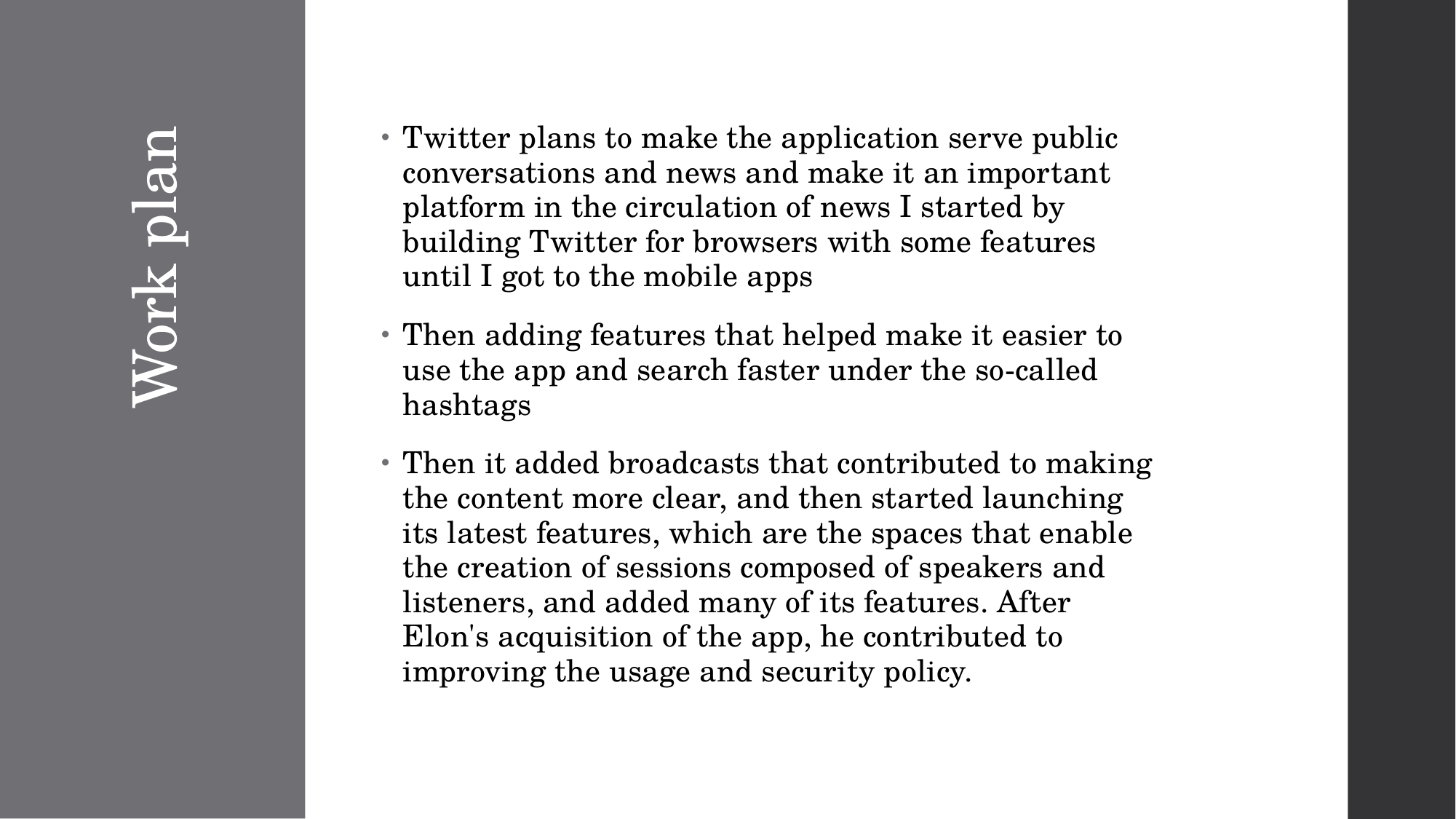

Twitter plans to make the application serve public conversations and news and make it an important platform in the circulation of news I started by building Twitter for browsers with some features until I got to the mobile apps
Then adding features that helped make it easier to use the app and search faster under the so-called hashtags
Then it added broadcasts that contributed to making the content more clear, and then started launching its latest features, which are the spaces that enable the creation of sessions composed of speakers and listeners, and added many of its features. After Elon's acquisition of the app, he contributed to improving the usage and security policy.

# Work plan